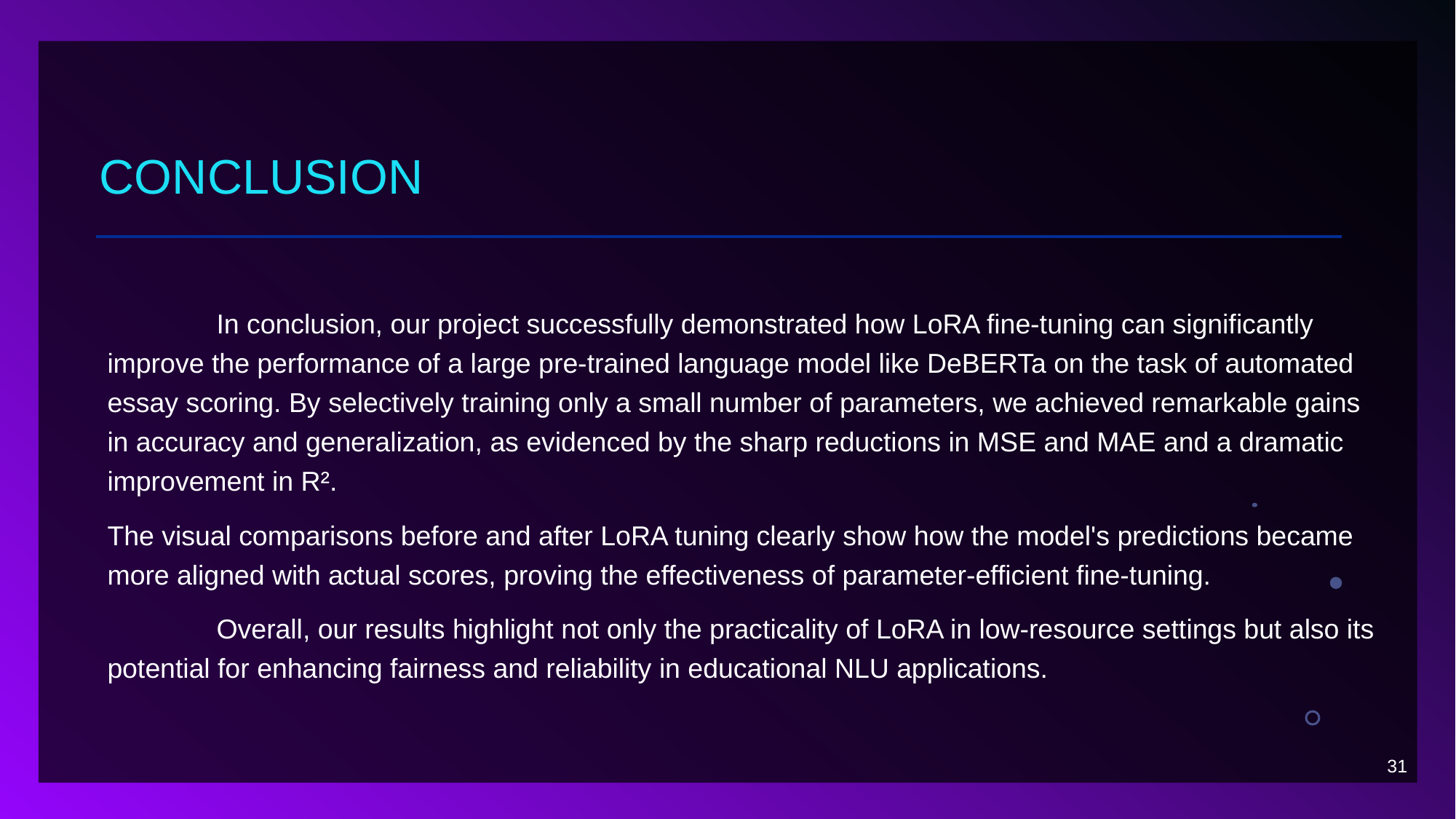

# conclusion
	In conclusion, our project successfully demonstrated how LoRA fine-tuning can significantly improve the performance of a large pre-trained language model like DeBERTa on the task of automated essay scoring. By selectively training only a small number of parameters, we achieved remarkable gains in accuracy and generalization, as evidenced by the sharp reductions in MSE and MAE and a dramatic improvement in R².
The visual comparisons before and after LoRA tuning clearly show how the model's predictions became more aligned with actual scores, proving the effectiveness of parameter-efficient fine-tuning.
	Overall, our results highlight not only the practicality of LoRA in low-resource settings but also its potential for enhancing fairness and reliability in educational NLU applications.

31